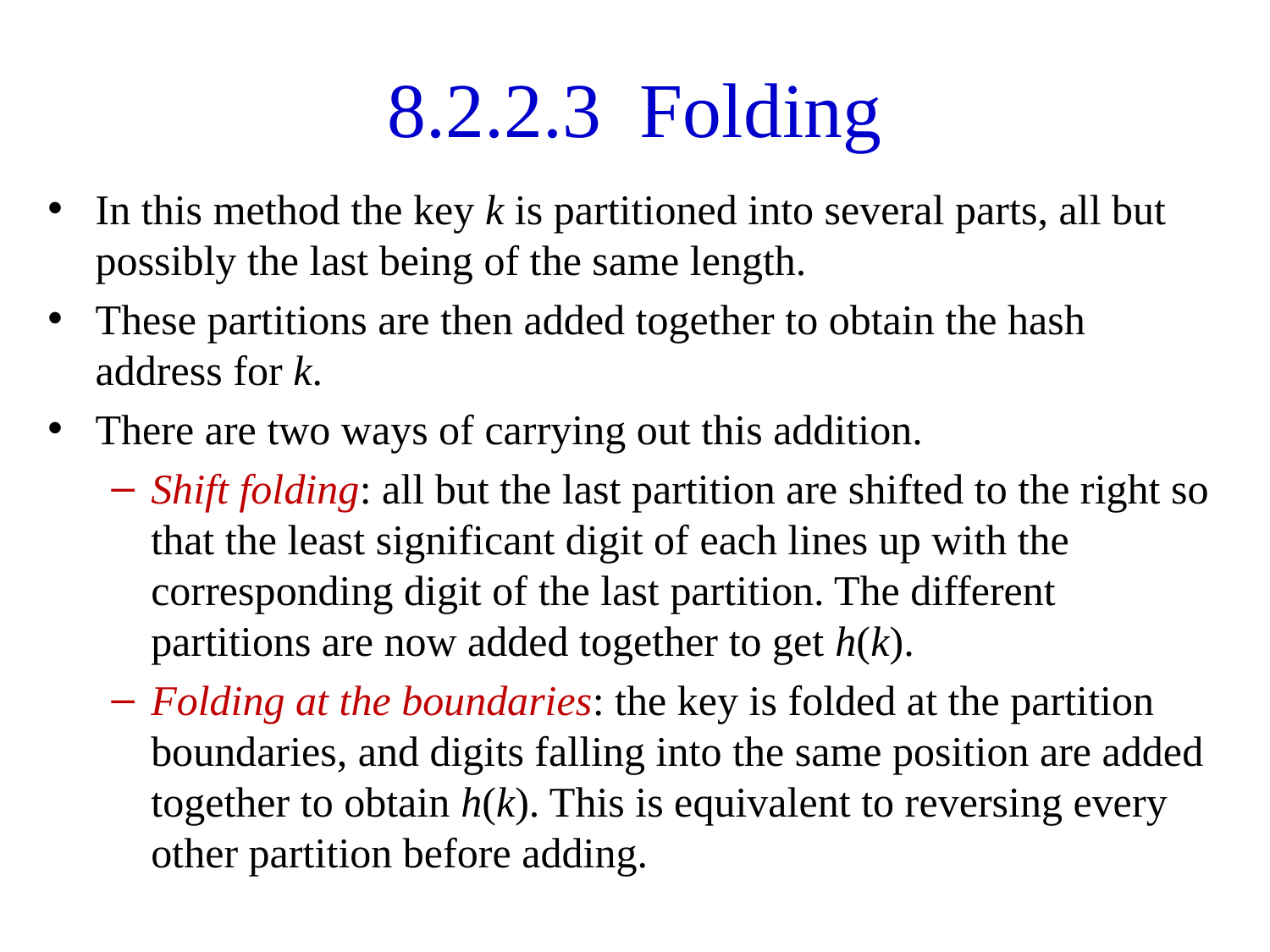

# 8.2.2.3  Folding
In this method the key k is partitioned into several parts, all but possibly the last being of the same length.
These partitions are then added together to obtain the hash address for k.
There are two ways of carrying out this addition.
Shift folding: all but the last partition are shifted to the right so that the least significant digit of each lines up with the corresponding digit of the last partition. The different partitions are now added together to get h(k).
Folding at the boundaries: the key is folded at the partition boundaries, and digits falling into the same position are added together to obtain h(k). This is equivalent to reversing every other partition before adding.